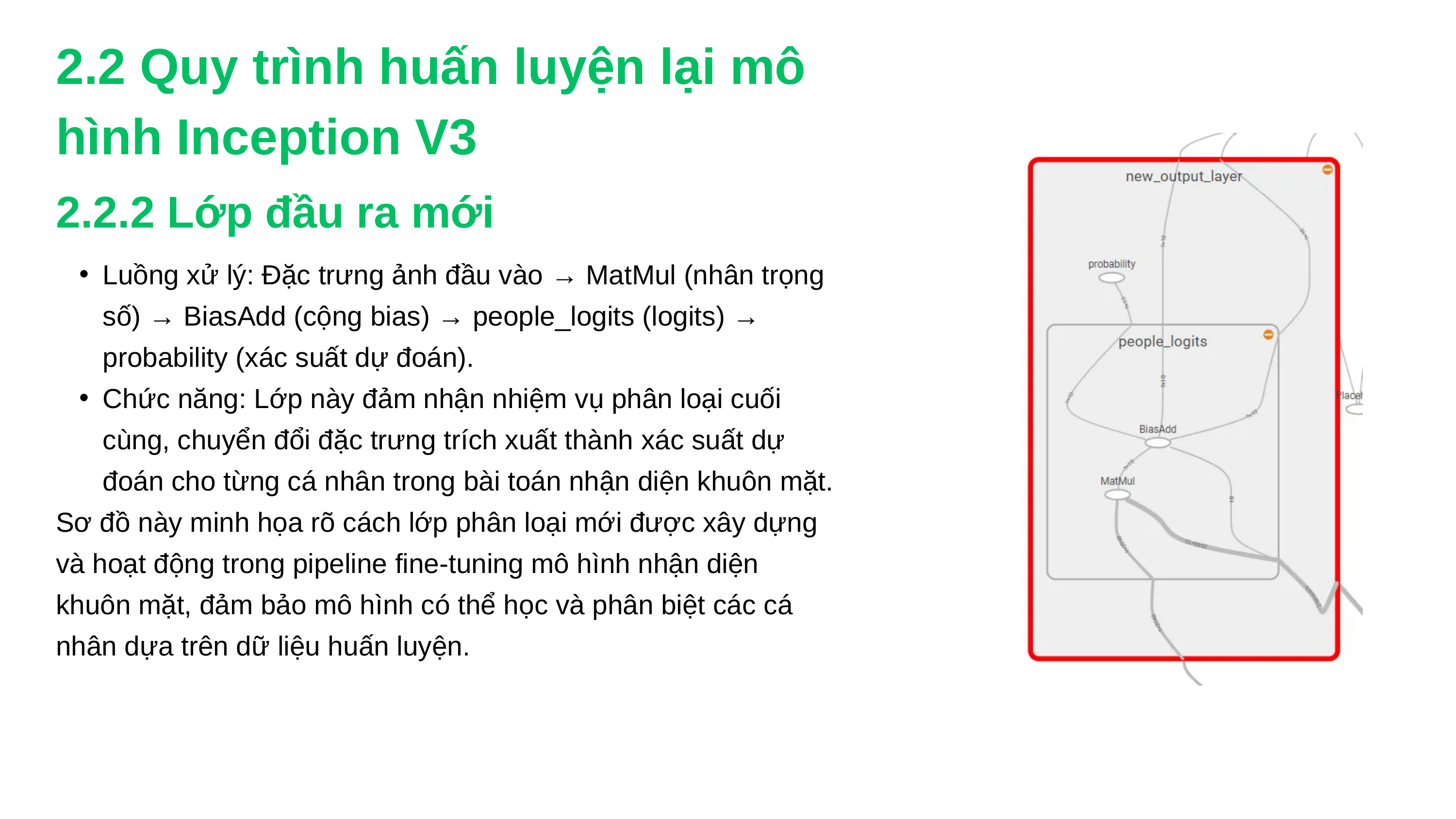

2.2 Quy trình huấn luyện lại mô hình Inception V3

2.2.2 Lớp đầu ra mới
Luồng xử lý: Đặc trưng ảnh đầu vào → MatMul (nhân trọng số) → BiasAdd (cộng bias) → people_logits (logits) → probability (xác suất dự đoán).
Chức năng: Lớp này đảm nhận nhiệm vụ phân loại cuối cùng, chuyển đổi đặc trưng trích xuất thành xác suất dự đoán cho từng cá nhân trong bài toán nhận diện khuôn mặt.
Sơ đồ này minh họa rõ cách lớp phân loại mới được xây dựng và hoạt động trong pipeline fine-tuning mô hình nhận diện khuôn mặt, đảm bảo mô hình có thể học và phân biệt các cá nhân dựa trên dữ liệu huấn luyện.